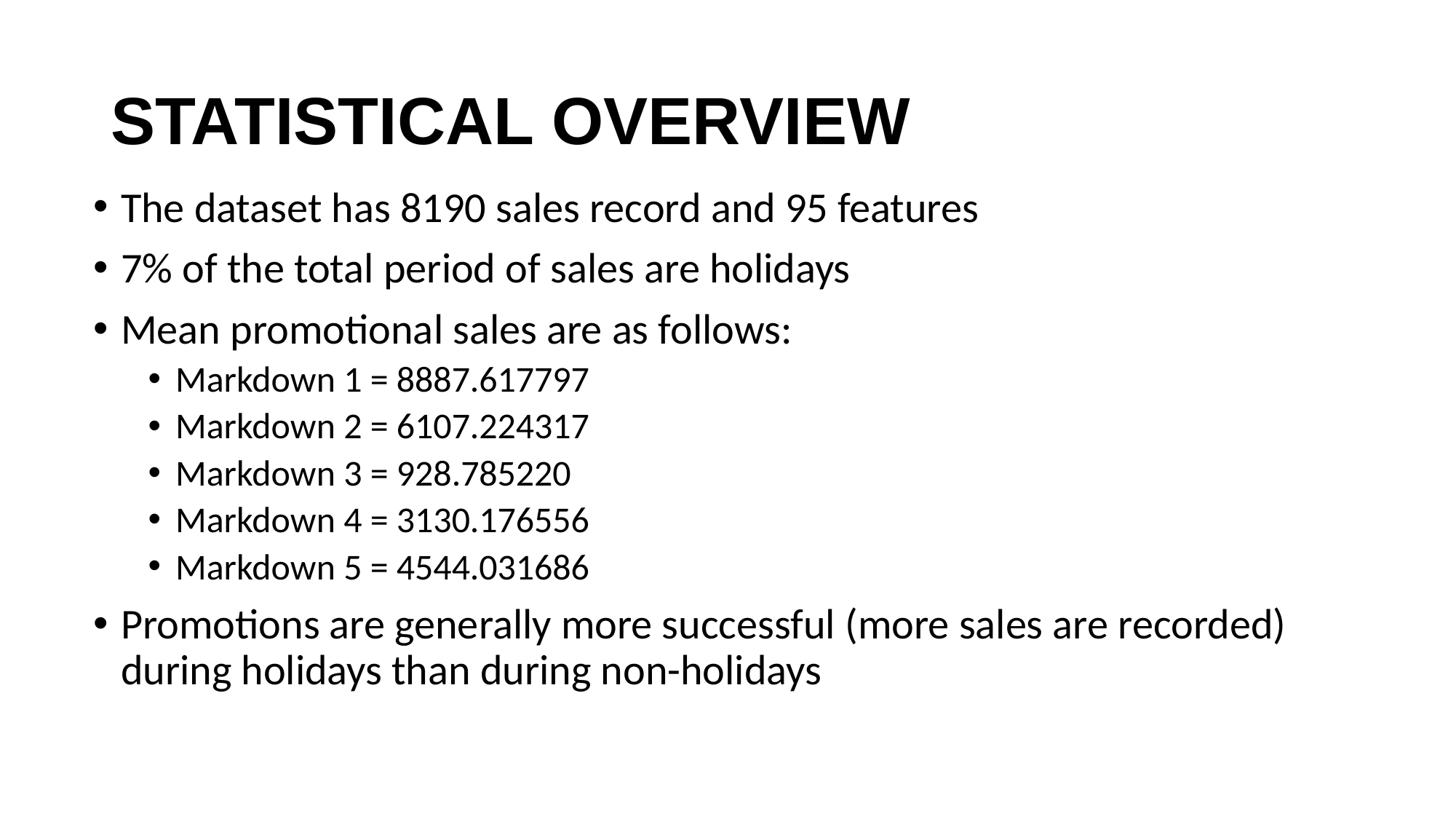

# STATISTICAL OVERVIEW
The dataset has 8190 sales record and 95 features
7% of the total period of sales are holidays
Mean promotional sales are as follows:
Markdown 1 = 8887.617797
Markdown 2 = 6107.224317
Markdown 3 = 928.785220
Markdown 4 = 3130.176556
Markdown 5 = 4544.031686
Promotions are generally more successful (more sales are recorded) during holidays than during non-holidays